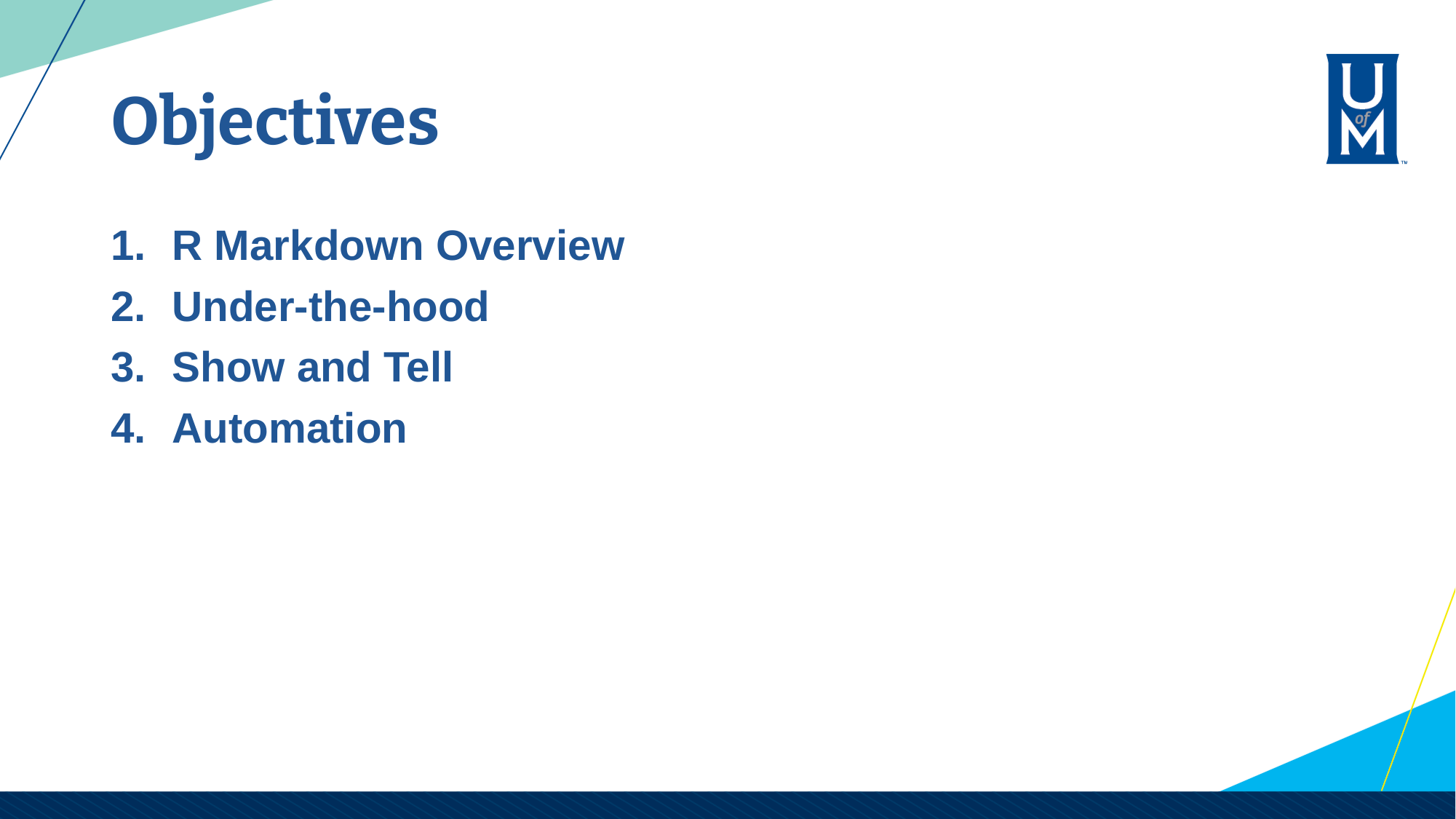

# Objectives
R Markdown Overview
Under-the-hood
Show and Tell
Automation